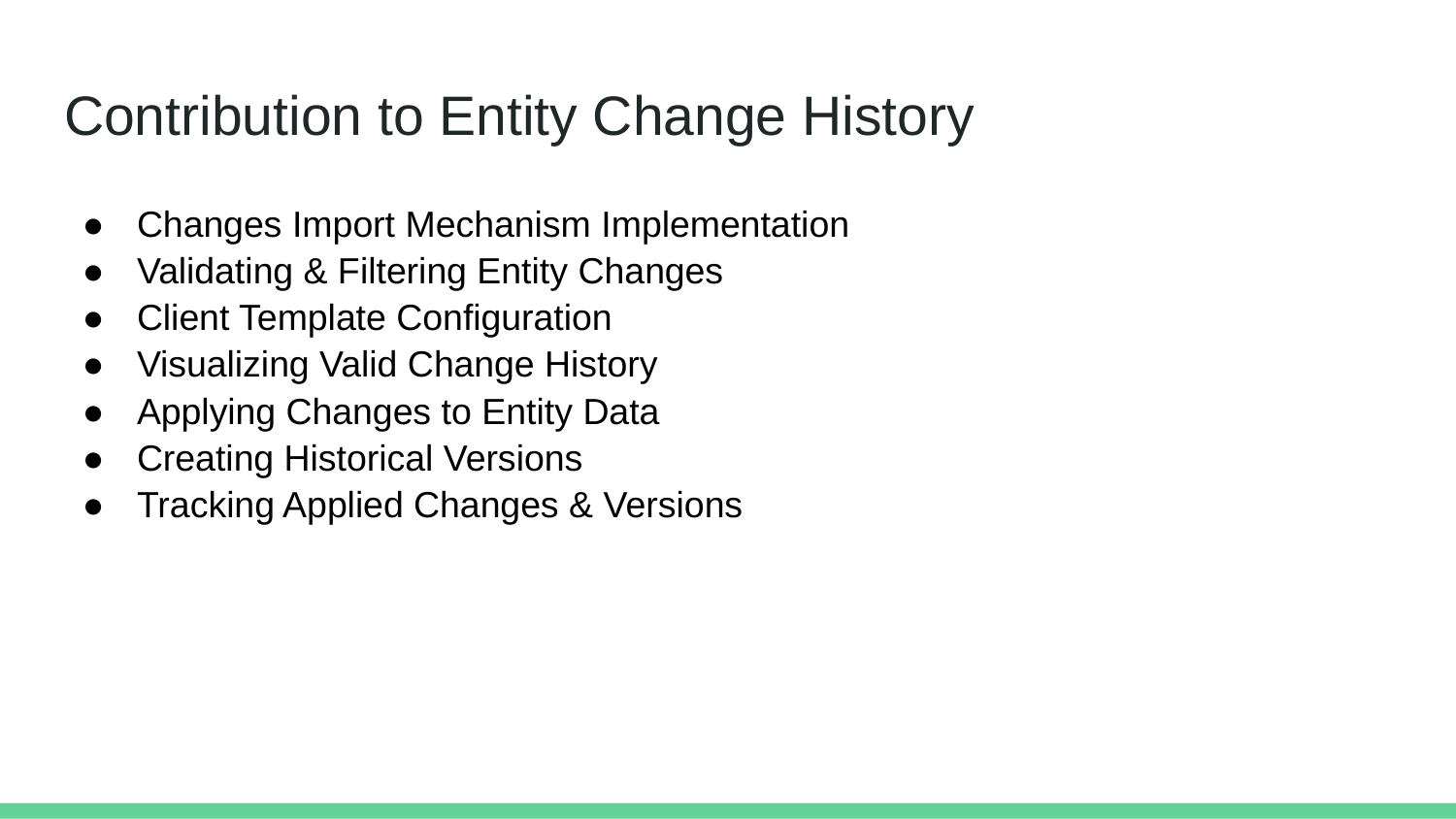

# Contribution to Entity Change History
Changes Import Mechanism Implementation
Validating & Filtering Entity Changes
Client Template Configuration
Visualizing Valid Change History
Applying Changes to Entity Data
Creating Historical Versions
Tracking Applied Changes & Versions
﻿